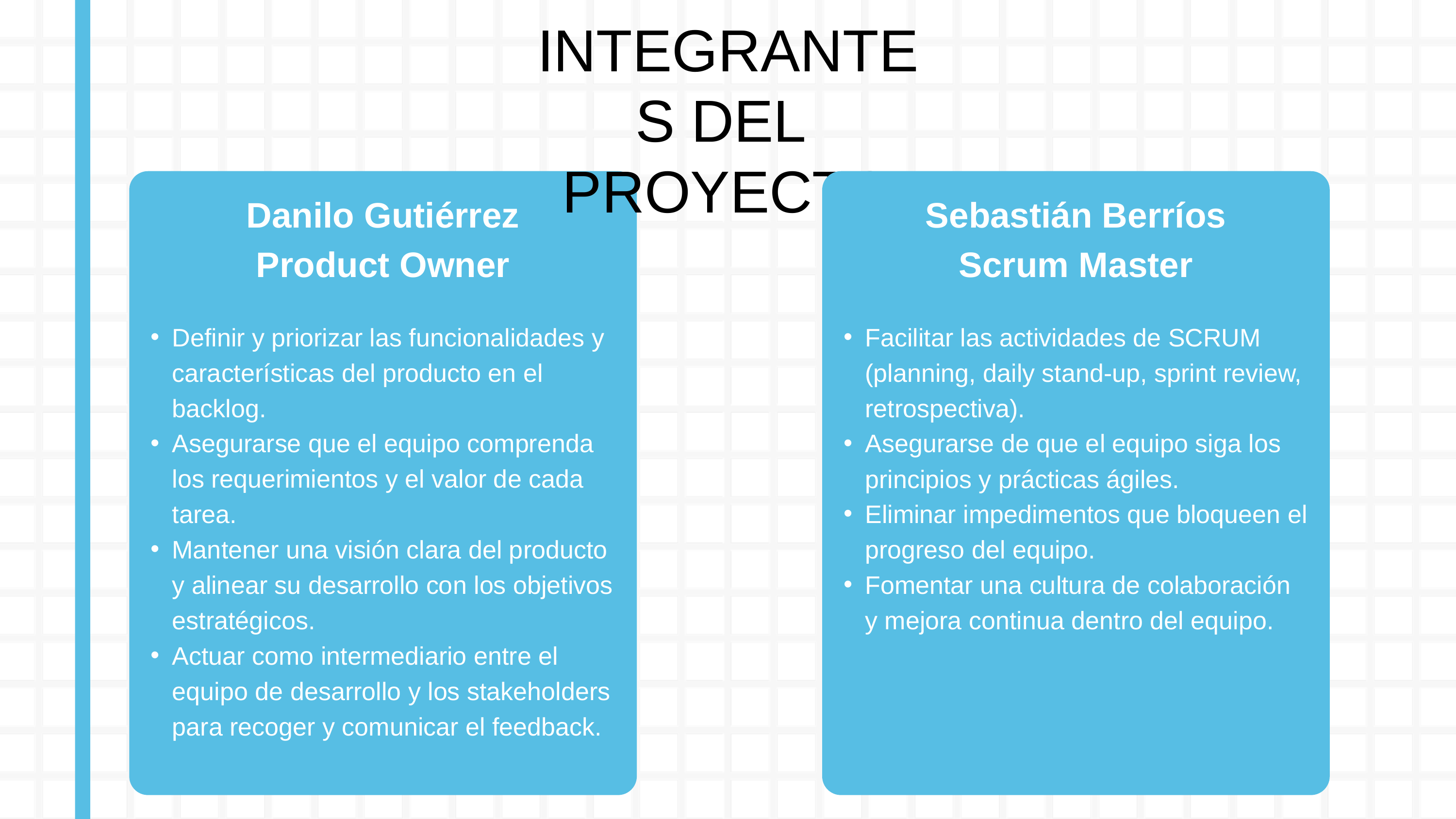

INTEGRANTES DEL
PROYECTO

Danilo Gutiérrez
Product Owner
Sebastián Berríos
Scrum Master
Definir y priorizar las funcionalidades y características del producto en el backlog.
Asegurarse que el equipo comprenda los requerimientos y el valor de cada tarea.
Mantener una visión clara del producto y alinear su desarrollo con los objetivos estratégicos.
Actuar como intermediario entre el equipo de desarrollo y los stakeholders para recoger y comunicar el feedback.
Facilitar las actividades de SCRUM (planning, daily stand-up, sprint review, retrospectiva).
Asegurarse de que el equipo siga los principios y prácticas ágiles.
Eliminar impedimentos que bloqueen el progreso del equipo.
Fomentar una cultura de colaboración y mejora continua dentro del equipo.